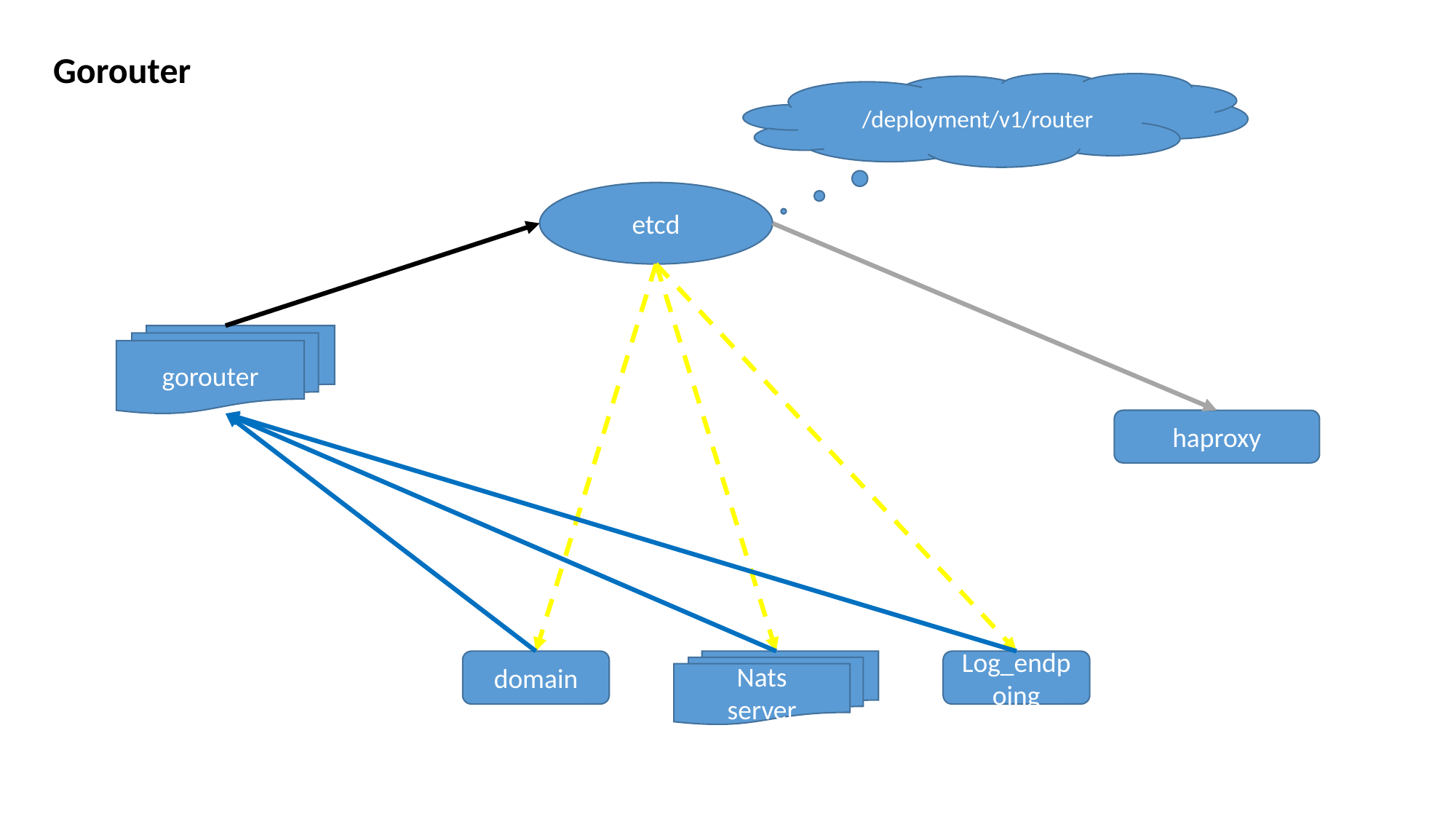

Gorouter
/deployment/v1/router
etcd
gorouter
haproxy
domain
Nats
server
Log_endpoing